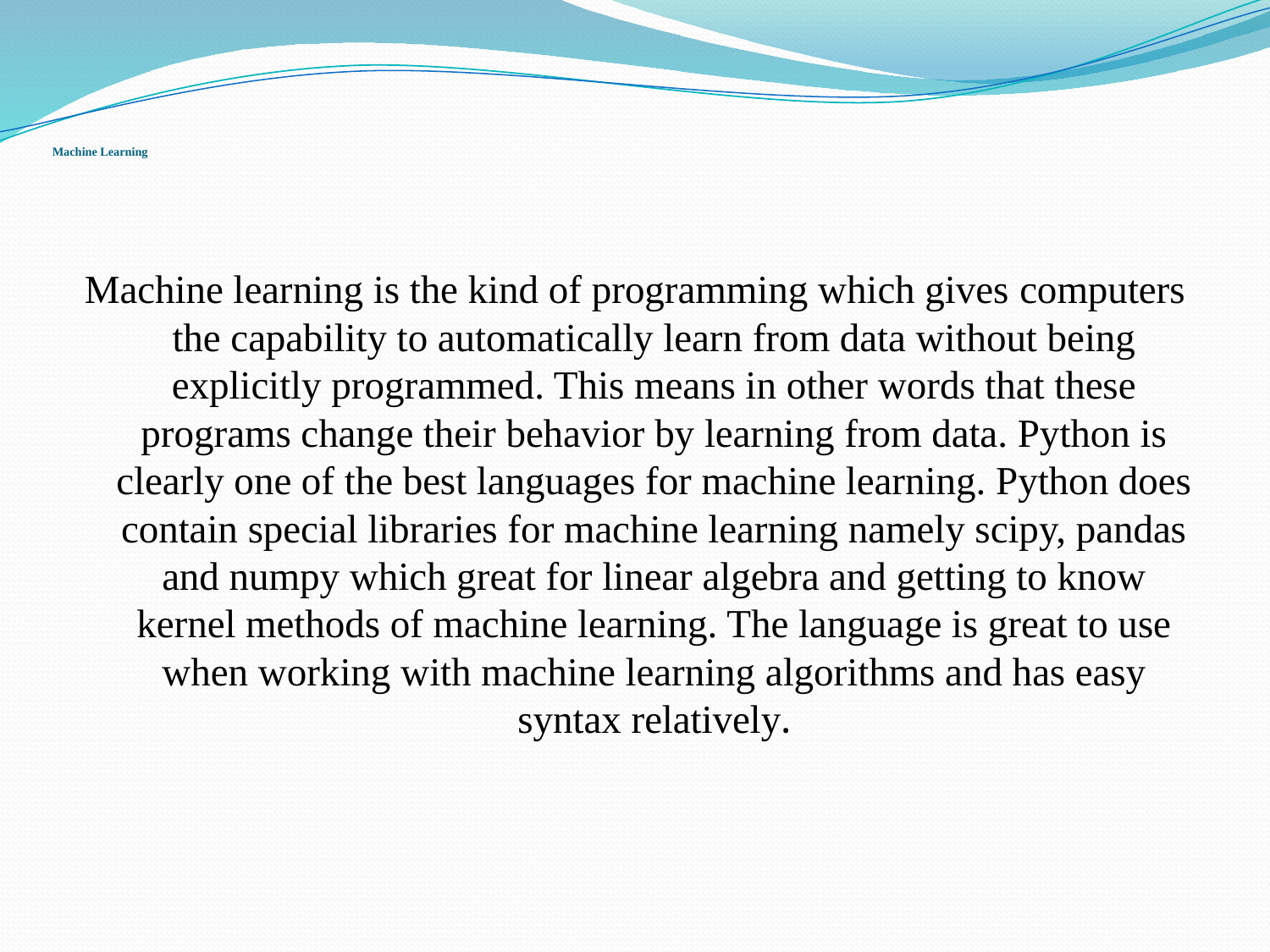

# Machine Learning
Machine learning is the kind of programming which gives computers the capability to automatically learn from data without being explicitly programmed. This means in other words that these programs change their behavior by learning from data. Python is clearly one of the best languages for machine learning. Python does contain special libraries for machine learning namely scipy, pandas and numpy which great for linear algebra and getting to know kernel methods of machine learning. The language is great to use when working with machine learning algorithms and has easy syntax relatively.